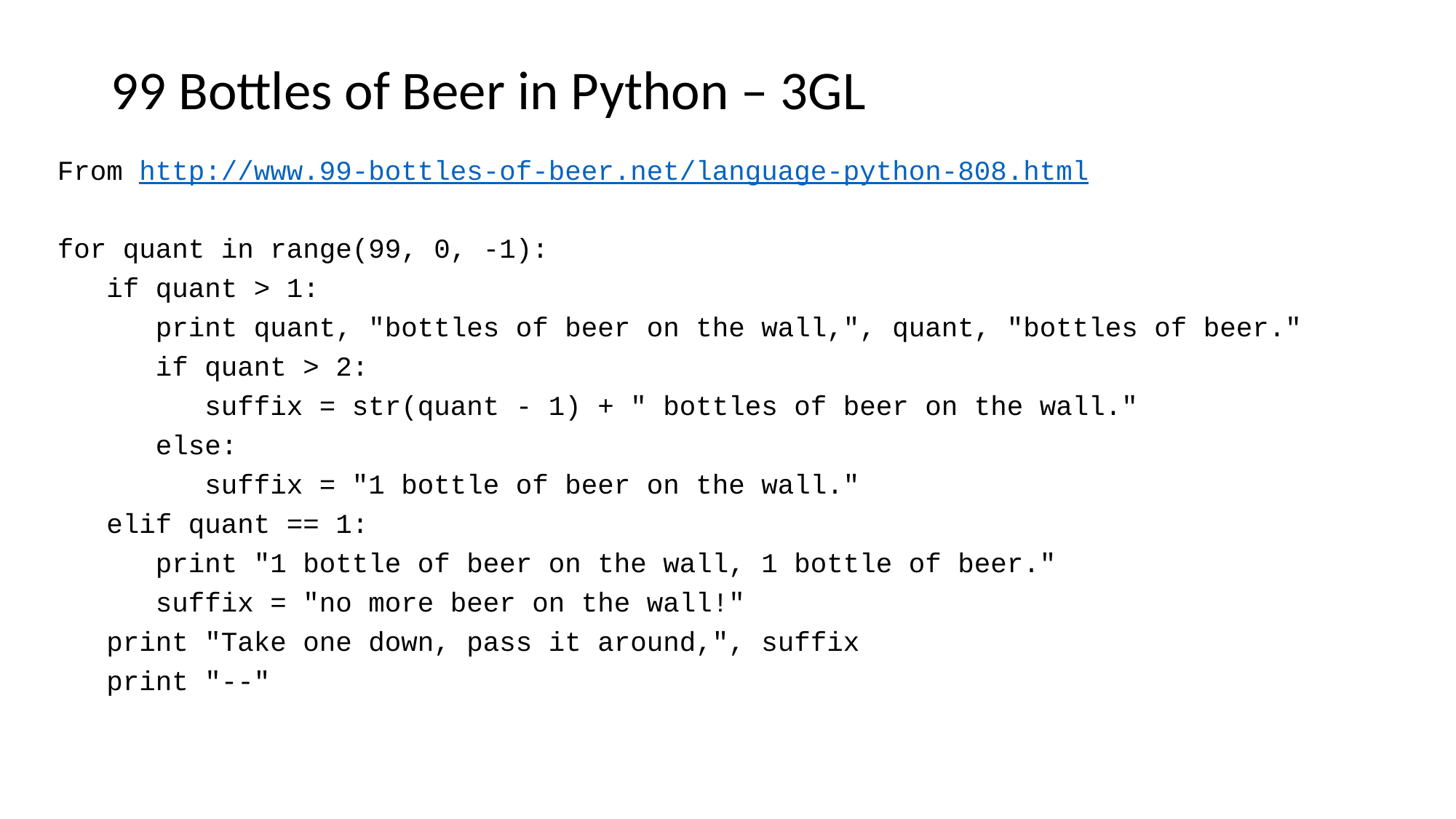

# 99 Bottles of Beer in Python – 3GL
From http://www.99-bottles-of-beer.net/language-python-808.html

for quant in range(99, 0, -1):
   if quant > 1:
      print quant, "bottles of beer on the wall,", quant, "bottles of beer."
      if quant > 2:
         suffix = str(quant - 1) + " bottles of beer on the wall."
      else:
         suffix = "1 bottle of beer on the wall."
   elif quant == 1:
      print "1 bottle of beer on the wall, 1 bottle of beer."
      suffix = "no more beer on the wall!"
   print "Take one down, pass it around,", suffix
   print "--"